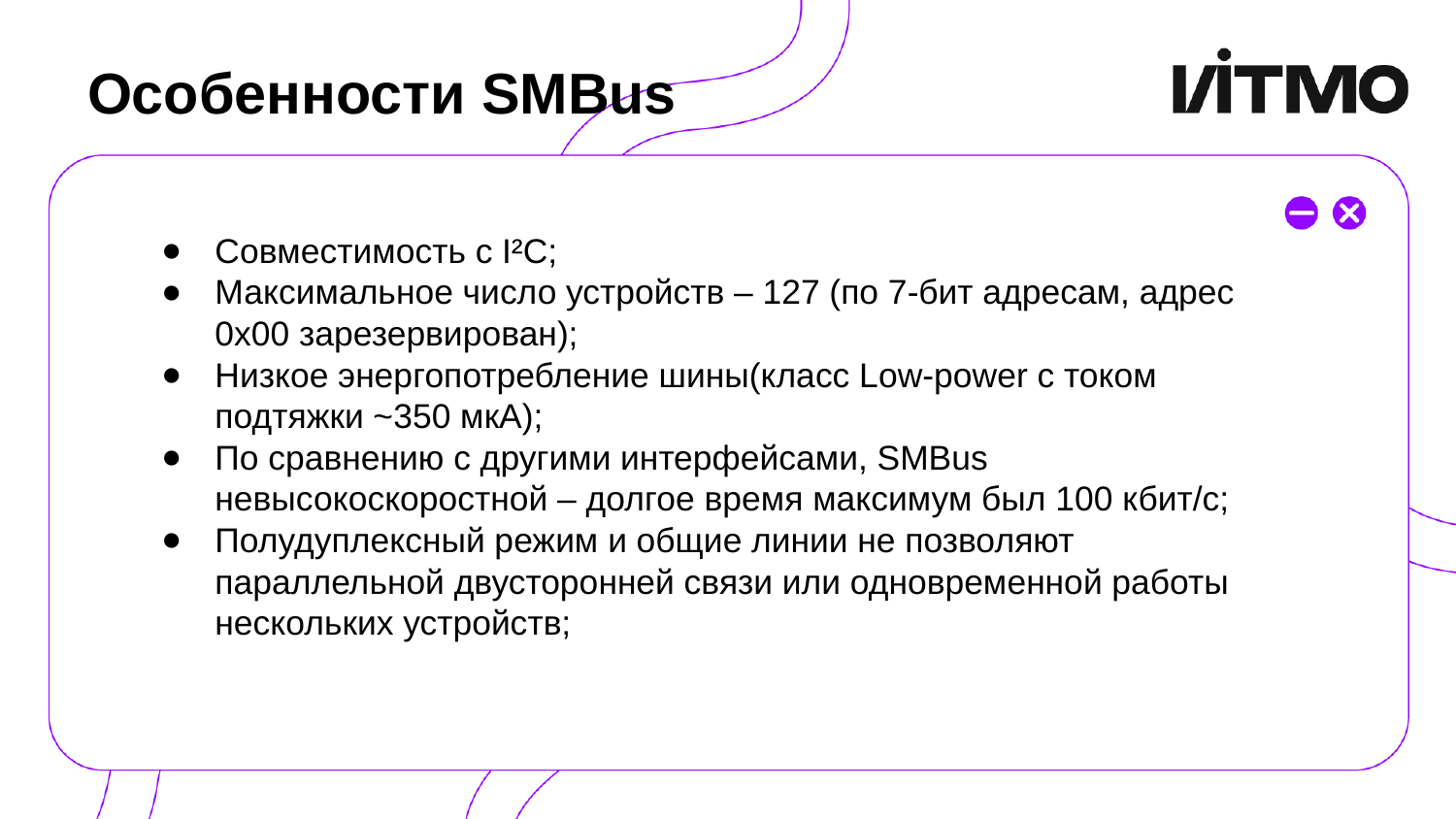

# Особенности SMBus
Совместимость с I²C;
Максимальное число устройств – 127 (по 7-бит адресам, адрес 0x00 зарезервирован);
Низкое энергопотребление шины(класс Low-power с током подтяжки ~350 мкА);
По сравнению с другими интерфейсами, SMBus невысокоскоростной – долгое время максимум был 100 кбит/с;
Полудуплексный режим и общие линии не позволяют параллельной двусторонней связи или одновременной работы нескольких устройств;